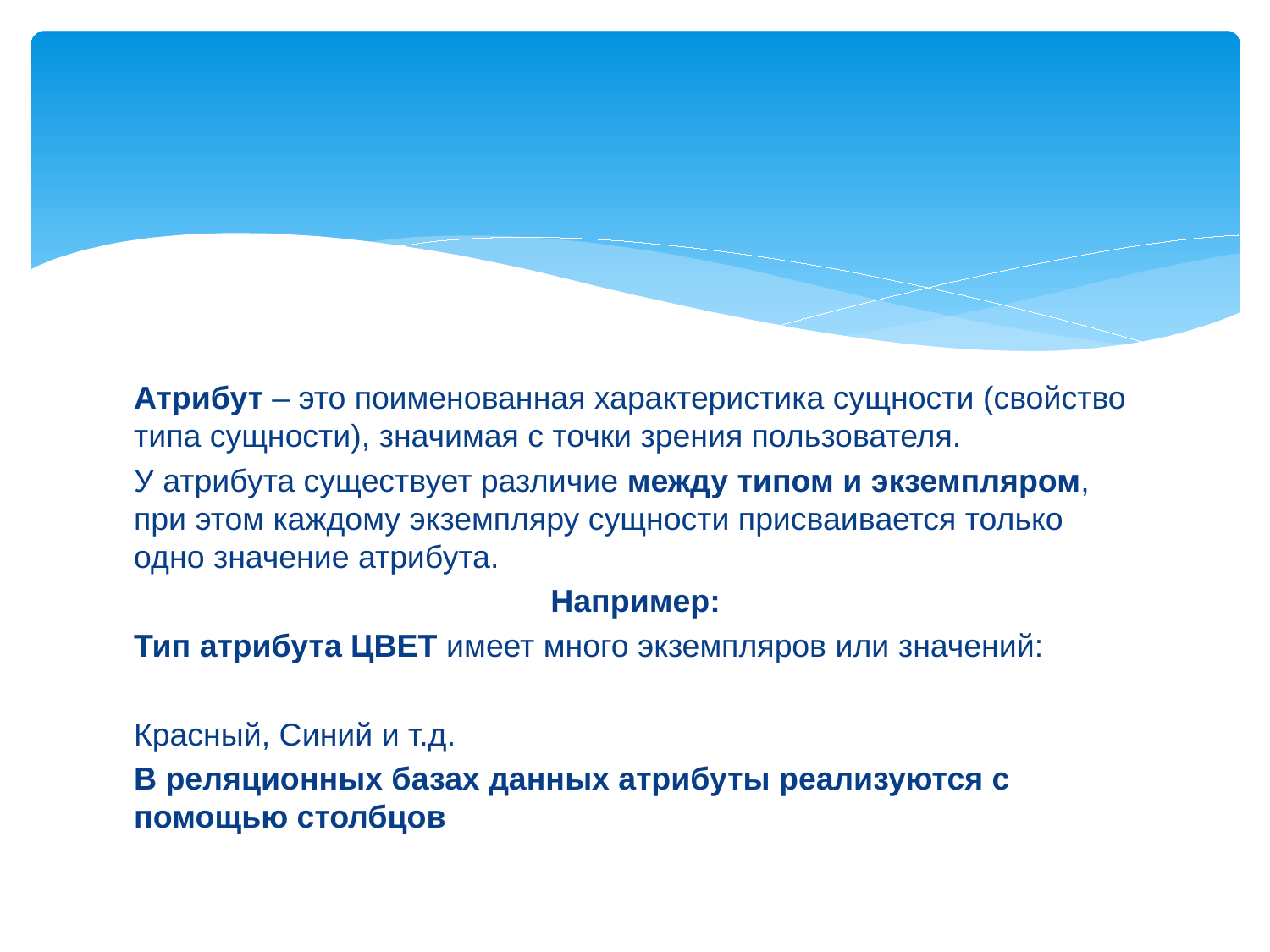

#
Атрибут – это поименованная характеристика сущности (свойство типа сущности), значимая с точки зрения пользователя.
У атрибута существует различие между типом и экземпляром, при этом каждому экземпляру сущности присваивается только одно значение атрибута.
Например:
Тип атрибута ЦВЕТ имеет много экземпляров или значений:

Красный, Синий и т.д.
В реляционных базах данных атрибуты реализуются с помощью столбцов